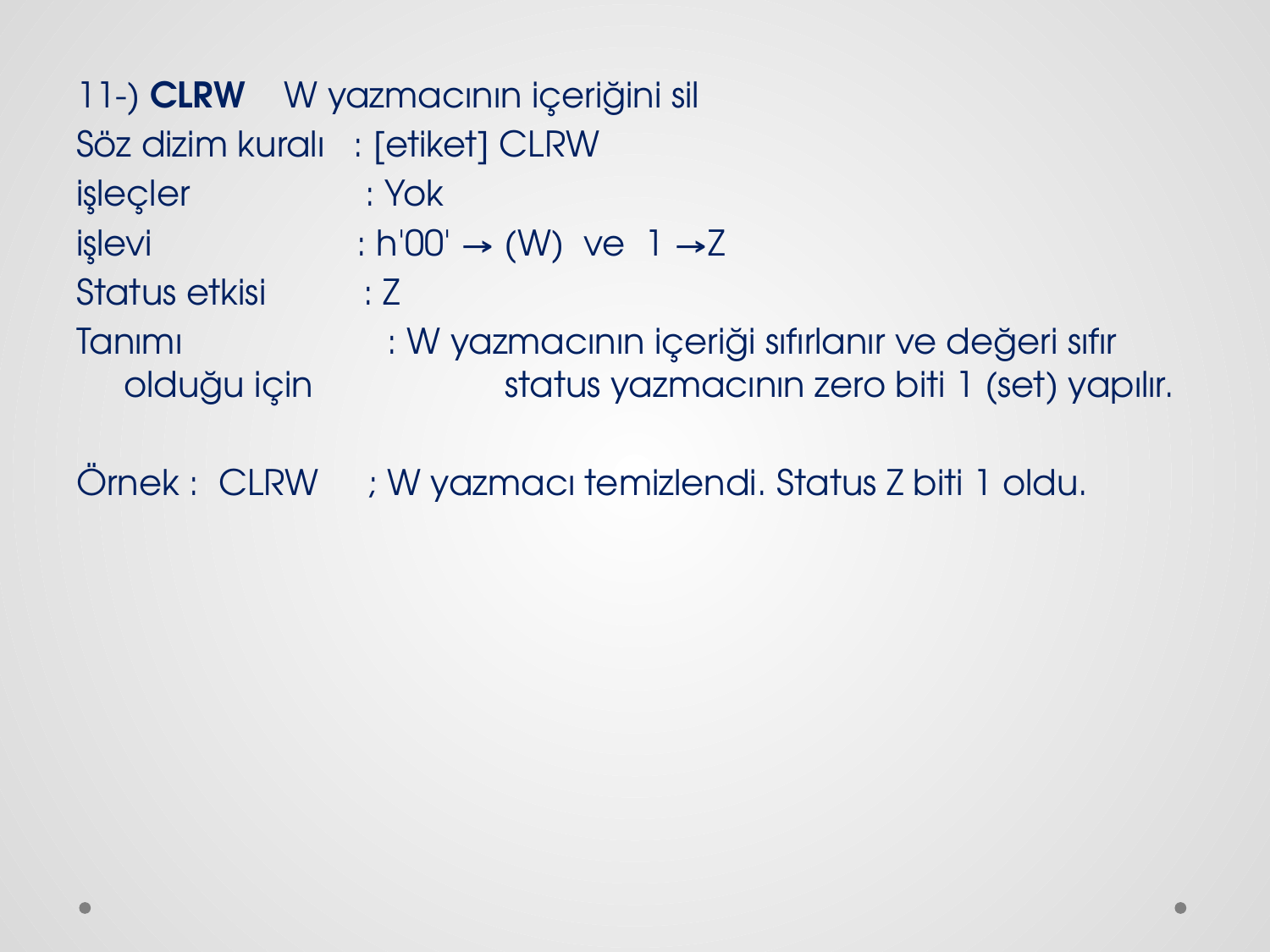

11-) CLRW    W yazmacının içeriğini sil
Söz dizim kuralı   : [etiket] CLRW
işleçler                  : Yok
işlevi                     : h'00' → (W)  ve  1 →Z
Status etkisi          : Z
Tanımı  		 : W yazmacının içeriği sıfırlanır ve değeri sıfır olduğu için 		status yazmacının zero biti 1 (set) yapılır.

Örnek :  CLRW     ; W yazmacı temizlendi. Status Z biti 1 oldu.